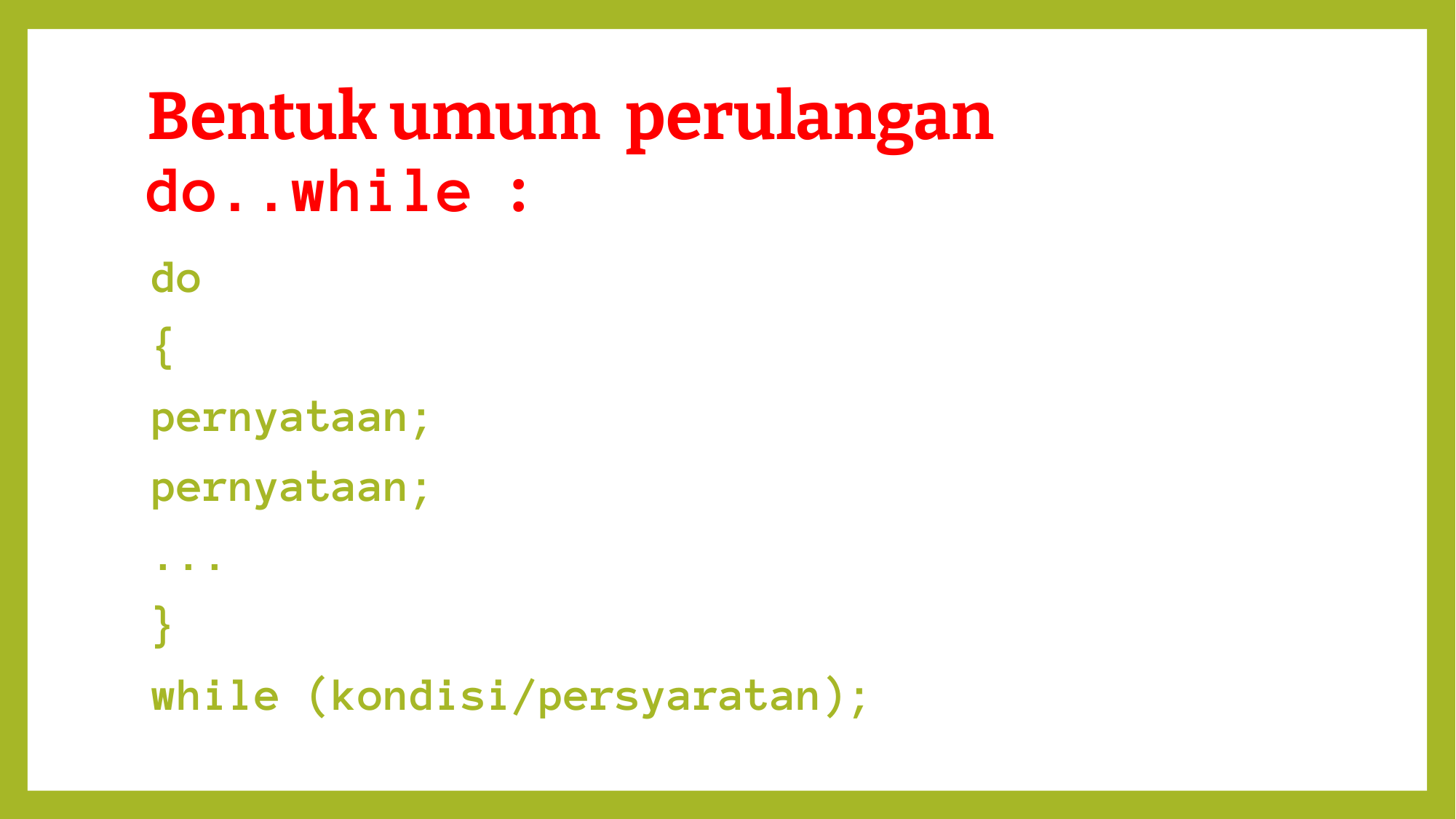

# Bentuk umum  perulangan do..while :
do
{
	pernyataan;
	pernyataan;
	...
}
while (kondisi/persyaratan);